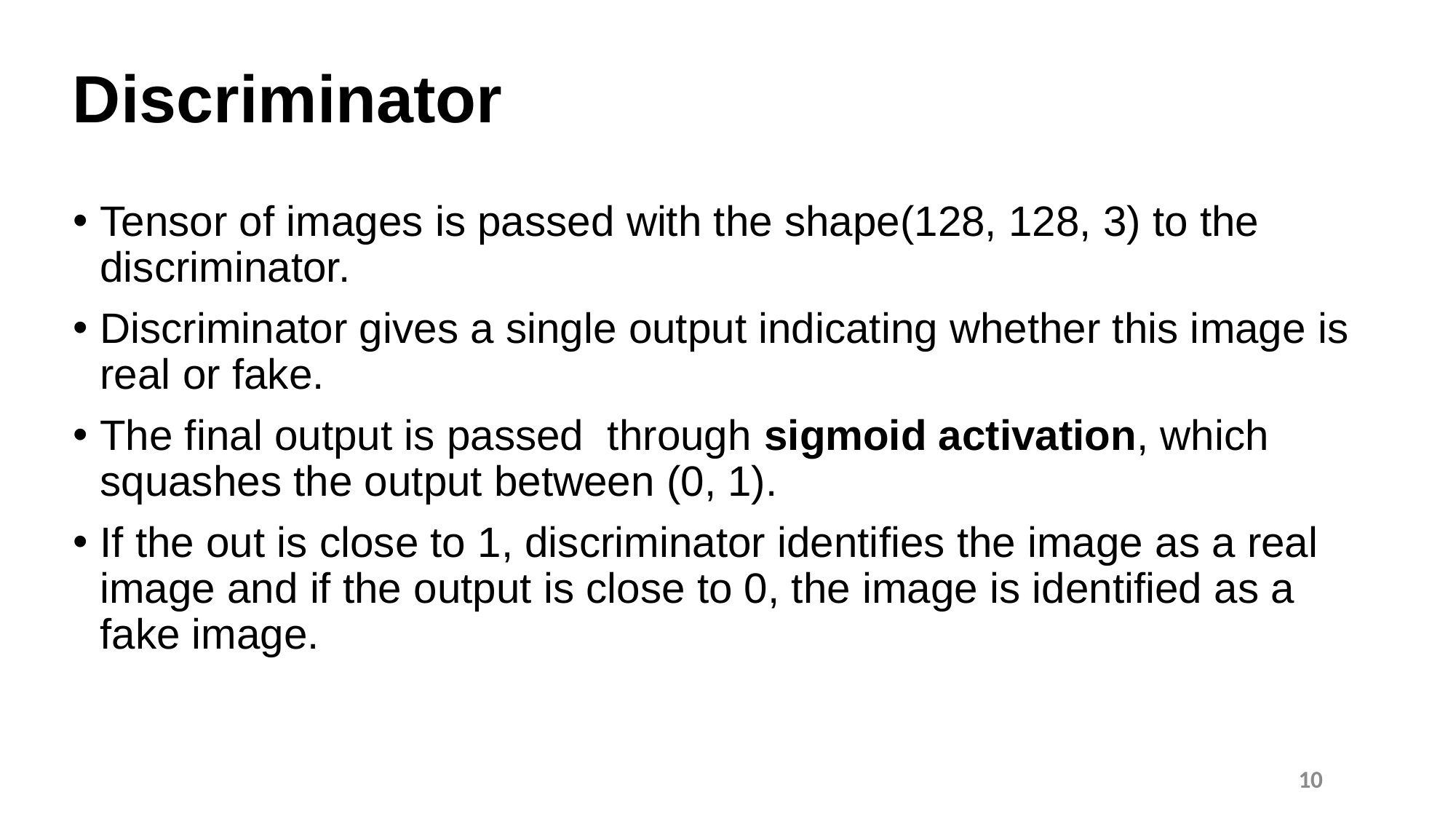

Discriminator
Tensor of images is passed with the shape(128, 128, 3) to the discriminator.
Discriminator gives a single output indicating whether this image is real or fake.
The final output is passed  through sigmoid activation, which squashes the output between (0, 1).
If the out is close to 1, discriminator identifies the image as a real image and if the output is close to 0, the image is identified as a fake image.
10